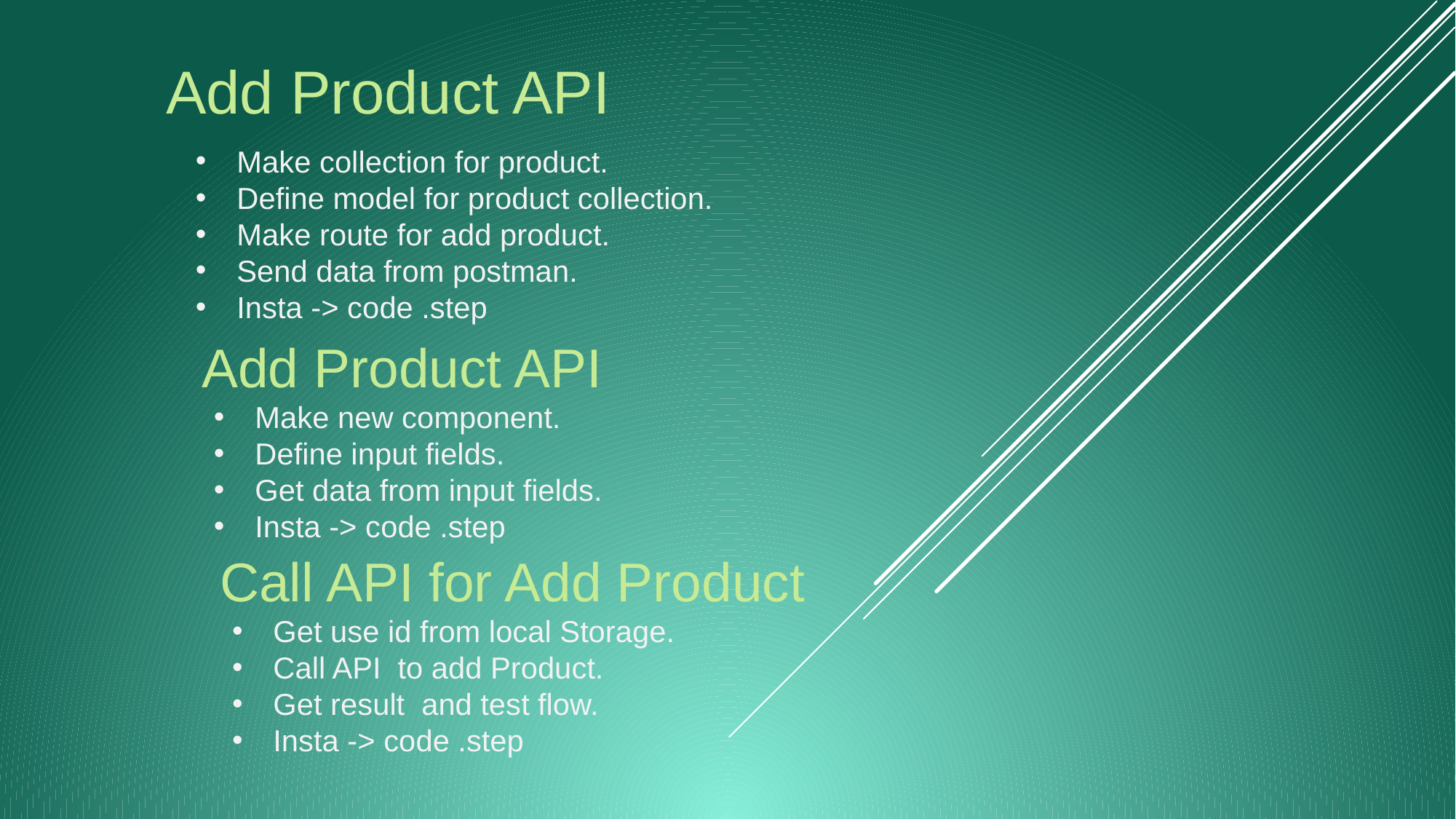

# Add Product API

Make collection for product.
Define model for product collection.
Make route for add product.
Send data from postman.
Insta -> code .step
Add Product API

Make new component.
Define input fields.
Get data from input fields.
Insta -> code .step
Call API for Add Product
Get use id from local Storage.
Call API  to add Product.
Get result  and test flow.
Insta -> code .step